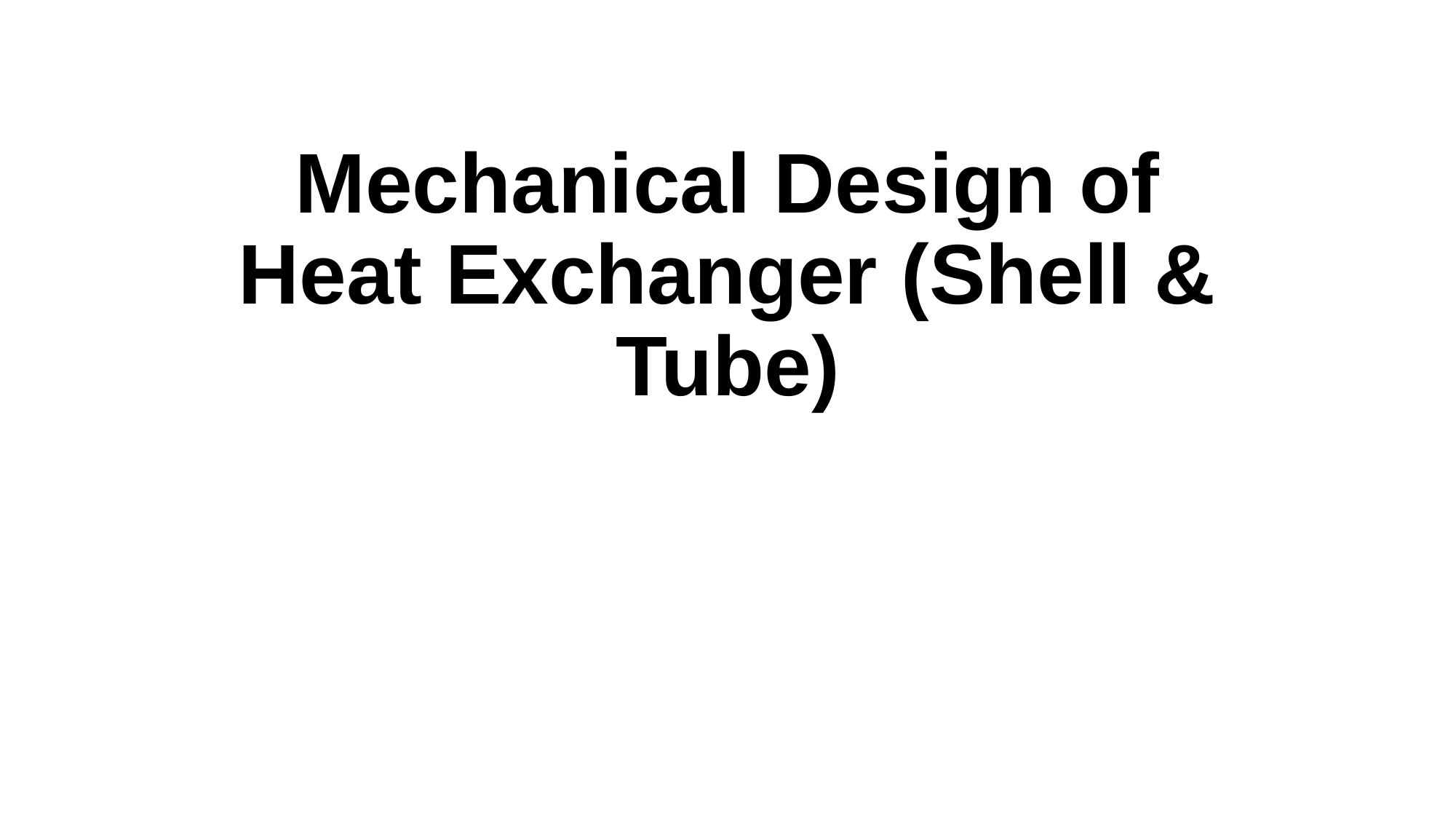

# Mechanical Design of Heat Exchanger (Shell & Tube)